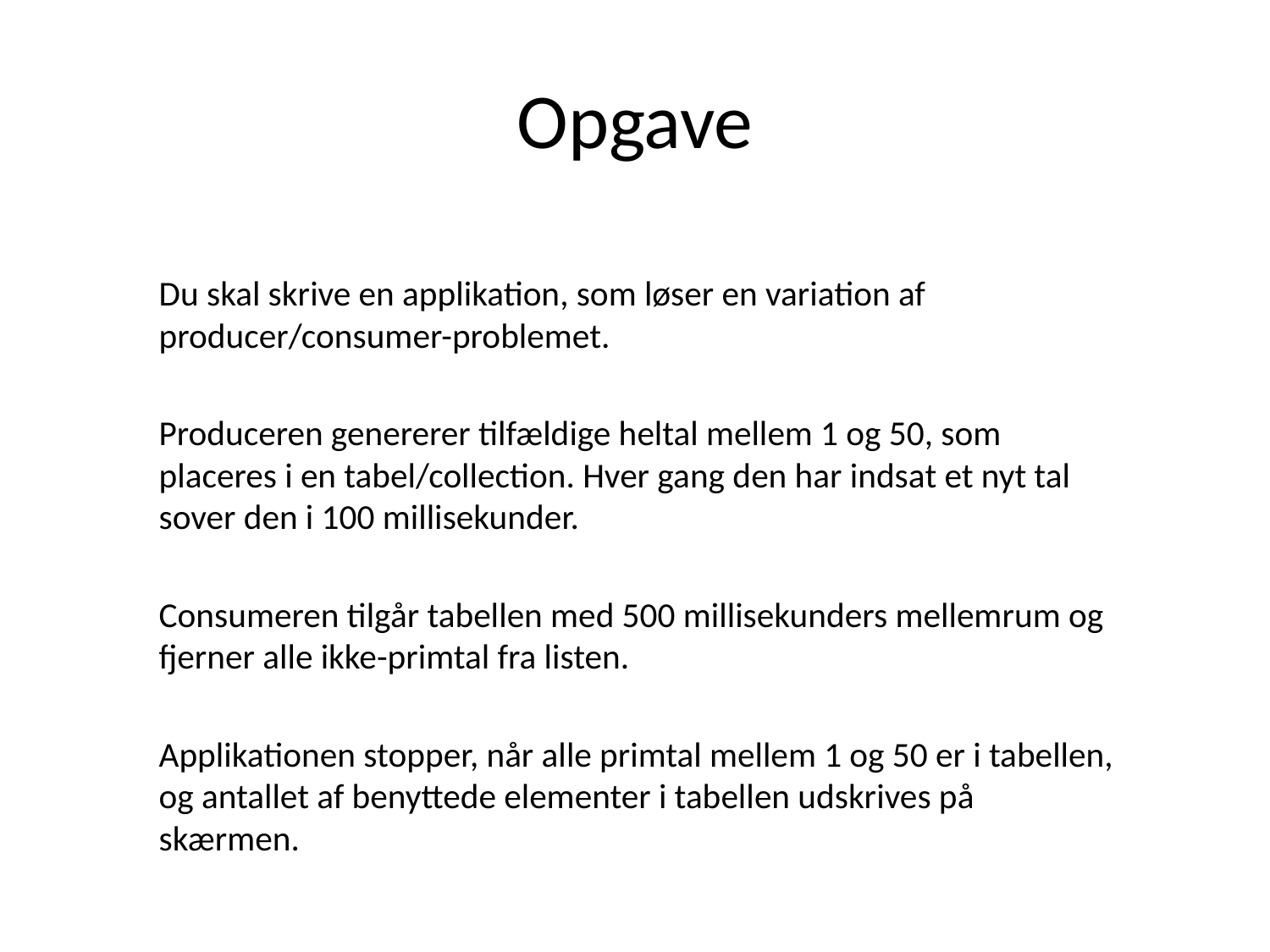

# Opgave

Du skal skrive en applikation, som løser en variation af producer/consumer-problemet.

Produceren genererer tilfældige heltal mellem 1 og 50, som placeres i en tabel/collection. Hver gang den har indsat et nyt tal sover den i 100 millisekunder.

Consumeren tilgår tabellen med 500 millisekunders mellemrum og fjerner alle ikke-primtal fra listen.

Applikationen stopper, når alle primtal mellem 1 og 50 er i tabellen, og antallet af benyttede elementer i tabellen udskrives på skærmen.